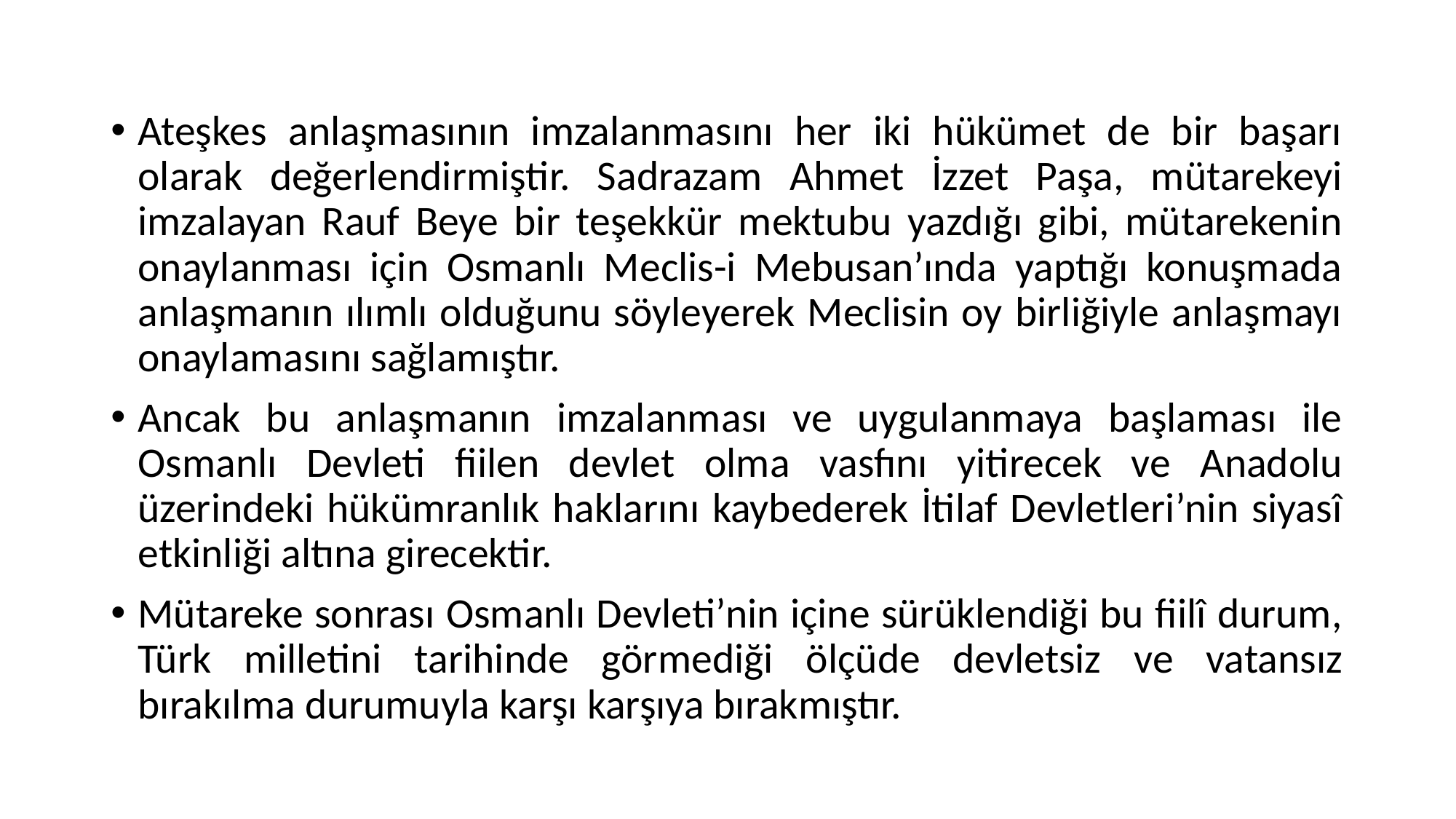

#
Ateşkes anlaşmasının imzalanmasını her iki hükümet de bir başarı olarak değerlendirmiştir. Sadrazam Ahmet İzzet Paşa, mütarekeyi imzalayan Rauf Beye bir teşekkür mektubu yazdığı gibi, mütarekenin onaylanması için Osmanlı Meclis-i Mebusan’ında yaptığı konuşmada anlaşmanın ılımlı olduğunu söyleyerek Meclisin oy birliğiyle anlaşmayı onaylamasını sağlamıştır.
Ancak bu anlaşmanın imzalanması ve uygulanmaya başlaması ile Osmanlı Devleti fiilen devlet olma vasfını yitirecek ve Anadolu üzerindeki hükümranlık haklarını kaybederek İtilaf Devletleri’nin siyasî etkinliği altına girecektir.
Mütareke sonrası Osmanlı Devleti’nin içine sürüklendiği bu fiilî durum, Türk milletini tarihinde görmediği ölçüde devletsiz ve vatansız bırakılma durumuyla karşı karşıya bırakmıştır.